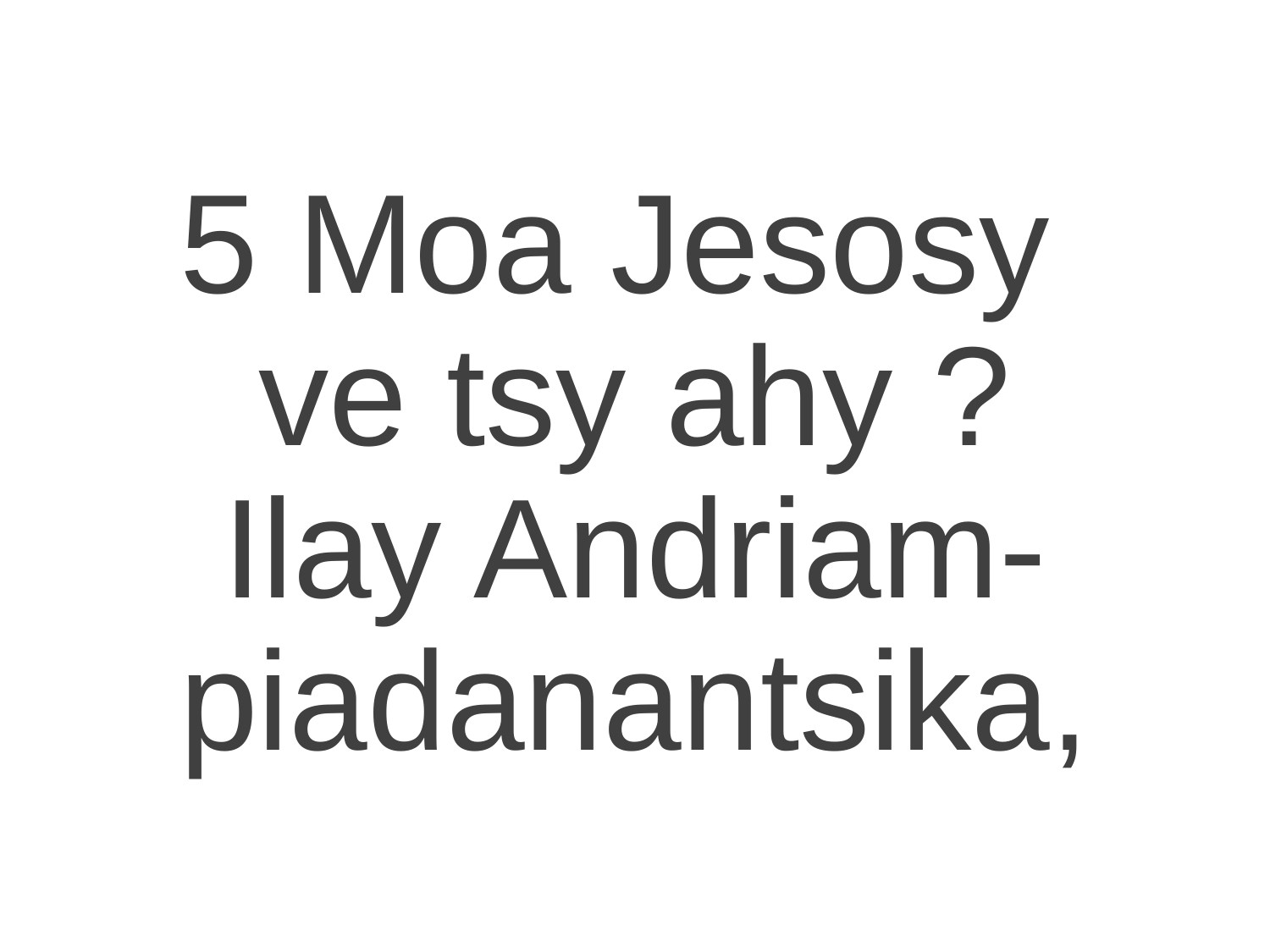

5 Moa Jesosy
ve tsy ahy ?
Ilay Andriam-piadanantsika,